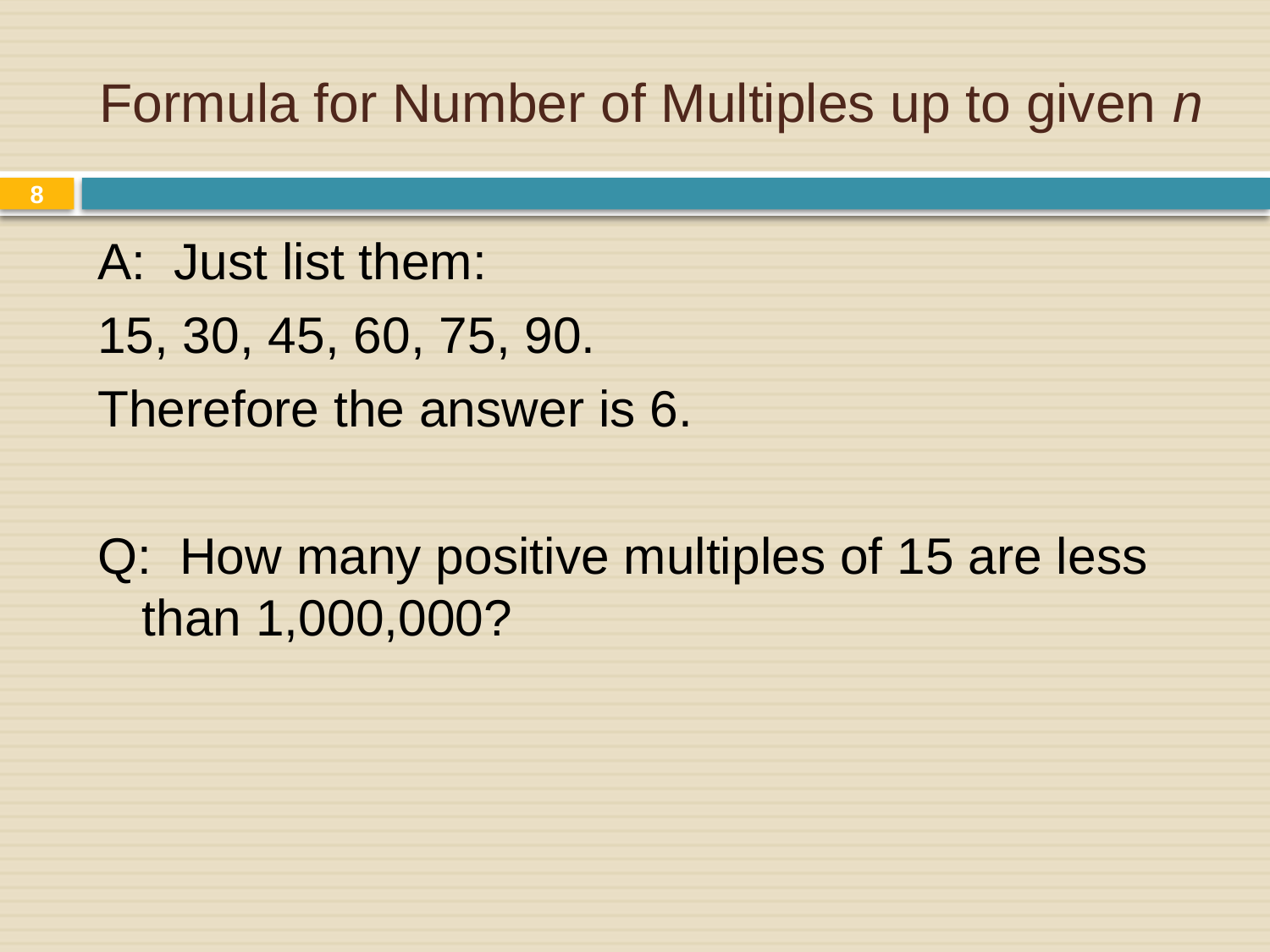

# Formula for Number of Multiples up to given n
8
A:  Just list them:
15, 30, 45, 60, 75, 90.
Therefore the answer is 6.

Q:  How many positive multiples of 15 are less than 1,000,000?